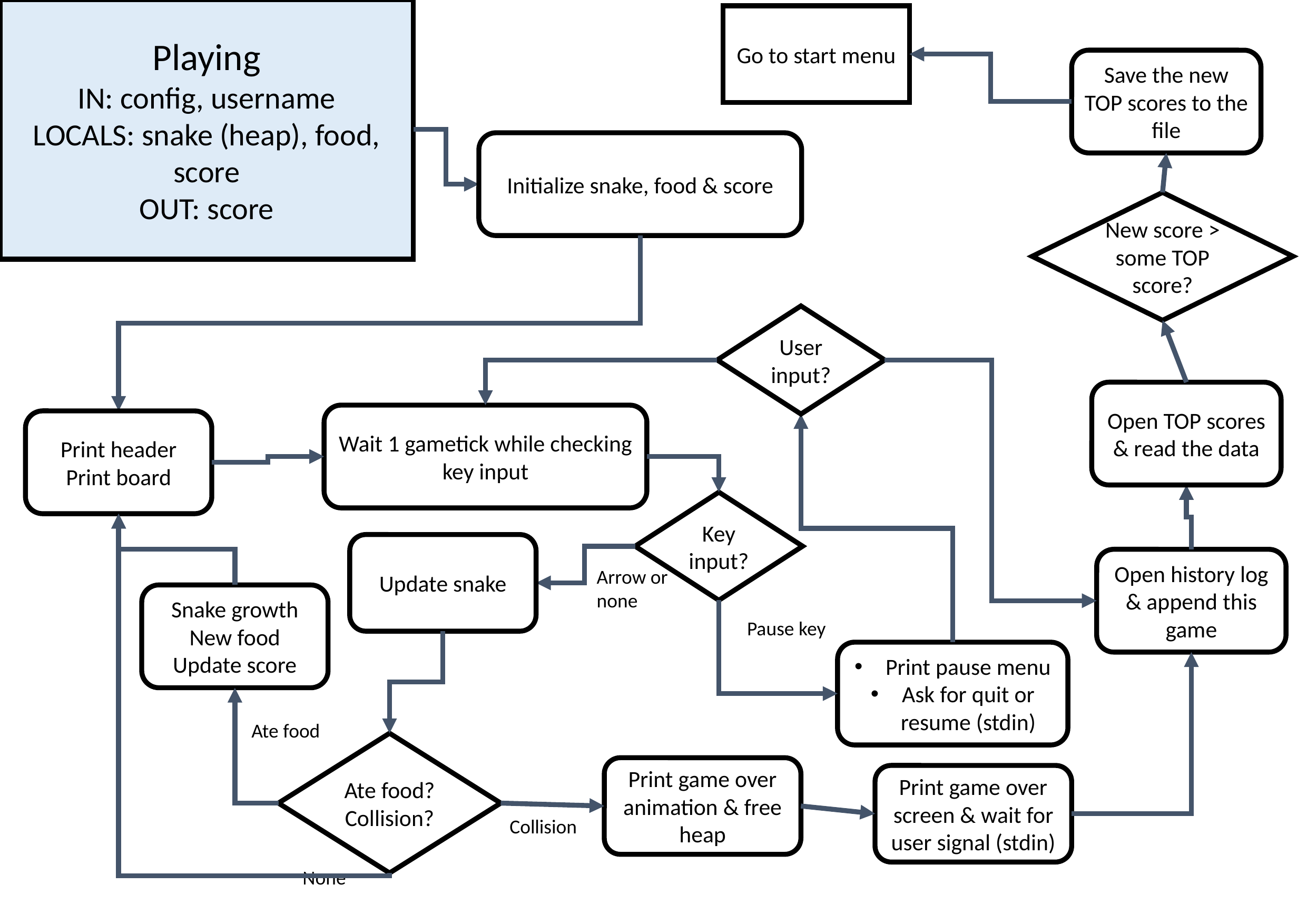

Playing
IN: config, username
LOCALS: snake (heap), food, score
OUT: score
Go to start menu
Save the new TOP scores to the file
Initialize snake, food & score
New score > some TOP score?
User input?
Open TOP scores & read the data
Wait 1 gametick while checking key input
Print header
Print board
Key input?
Update snake
Open history log & append this game
Arrow or none
Snake growth
New food
Update score
Pause key
Print pause menu
Ask for quit or resume (stdin)
Ate food
Ate food? Collision?
Print game over animation & free heap
Print game over screen & wait for user signal (stdin)
Collision
None